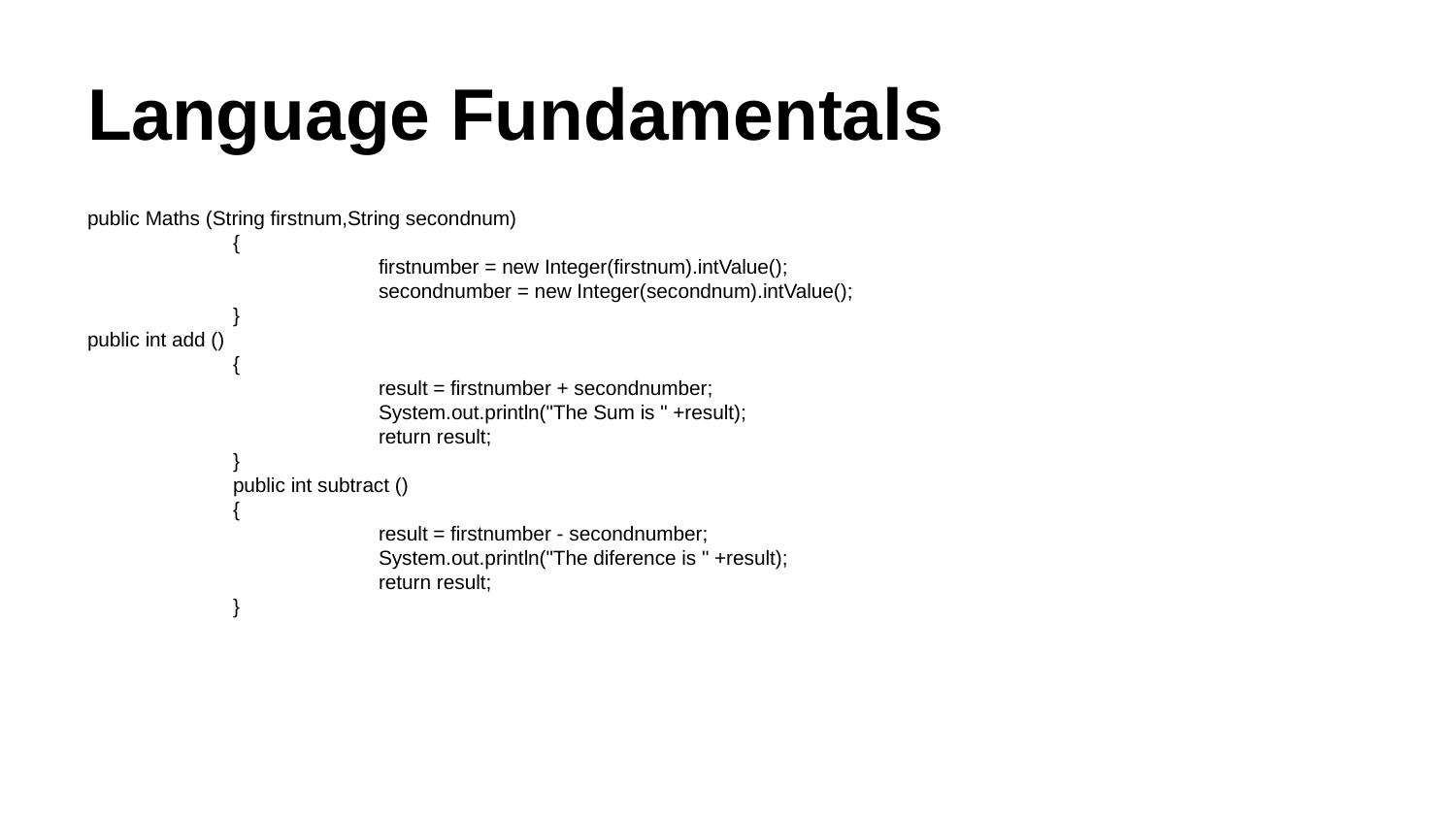

# Language Fundamentals
public Maths (String firstnum,String secondnum)
	{
		firstnumber = new Integer(firstnum).intValue();
		secondnumber = new Integer(secondnum).intValue();
	}
public int add ()
	{
		result = firstnumber + secondnumber;
		System.out.println("The Sum is " +result);
		return result;
	}
	public int subtract ()
	{
		result = firstnumber - secondnumber;
		System.out.println("The diference is " +result);
		return result;
	}